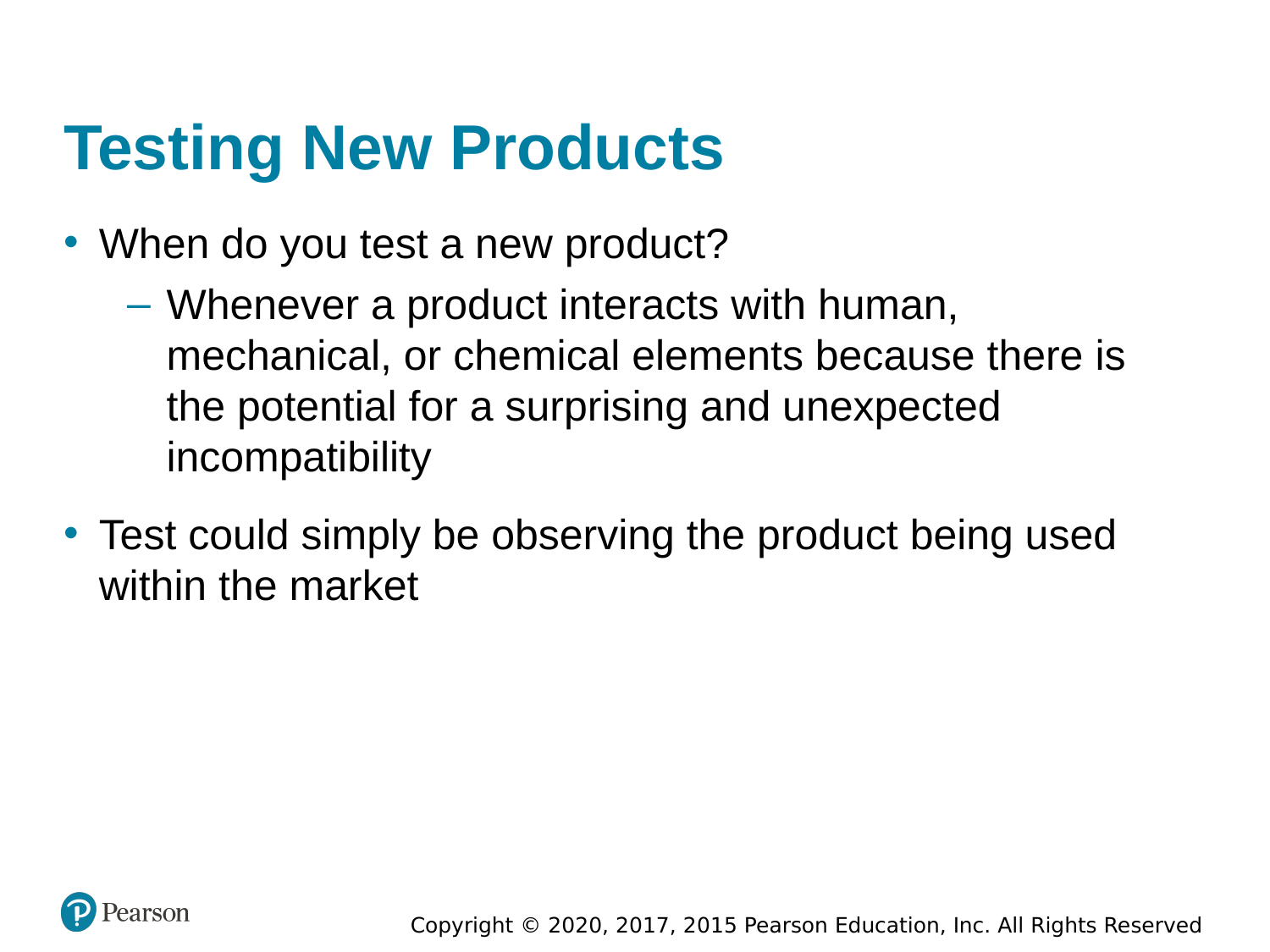

# Testing New Products
When do you test a new product?
Whenever a product interacts with human, mechanical, or chemical elements because there is the potential for a surprising and unexpected incompatibility
Test could simply be observing the product being used within the market